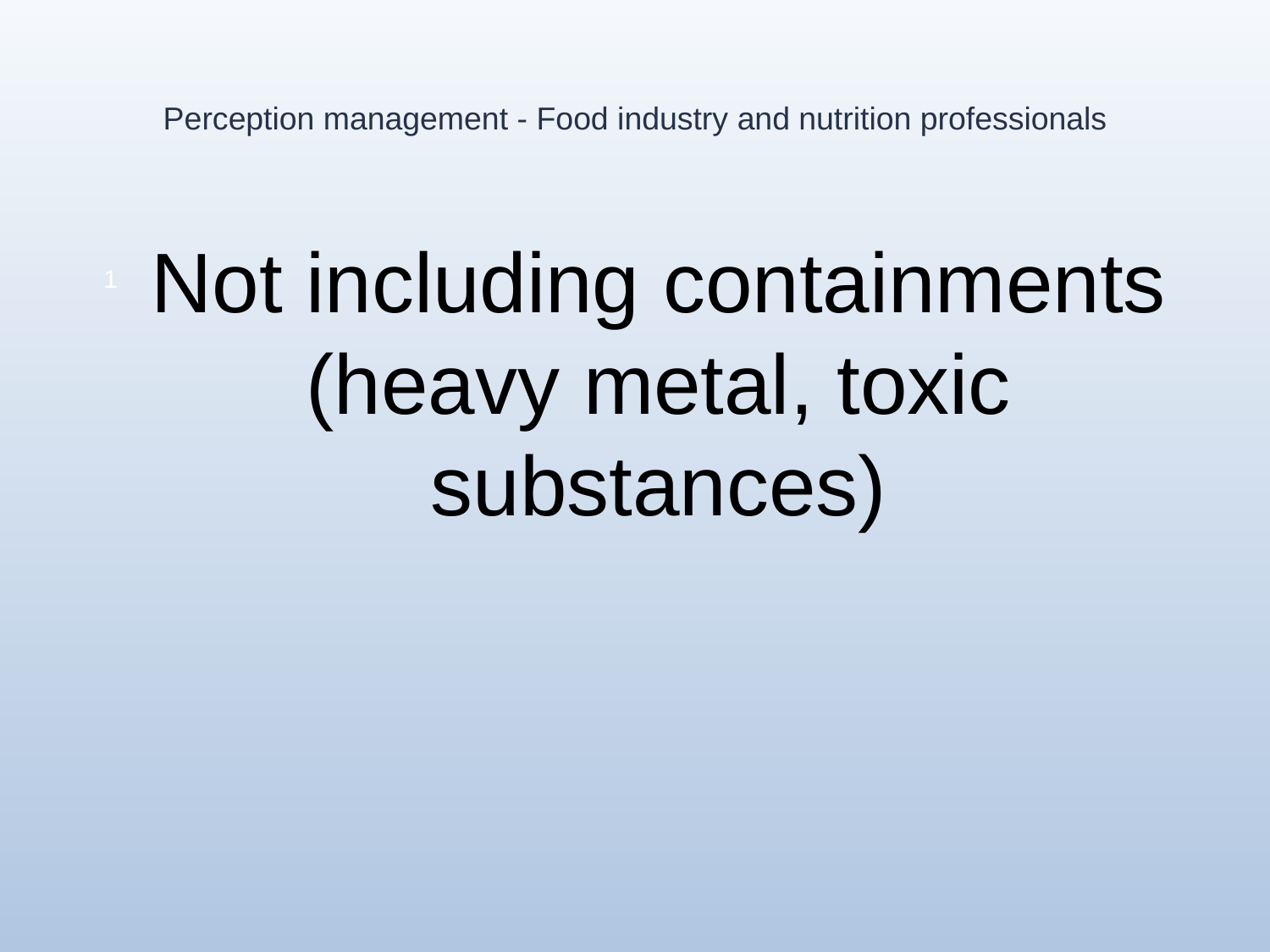

# Perception management - Food industry and nutrition professionals
Not including containments (heavy metal, toxic substances)